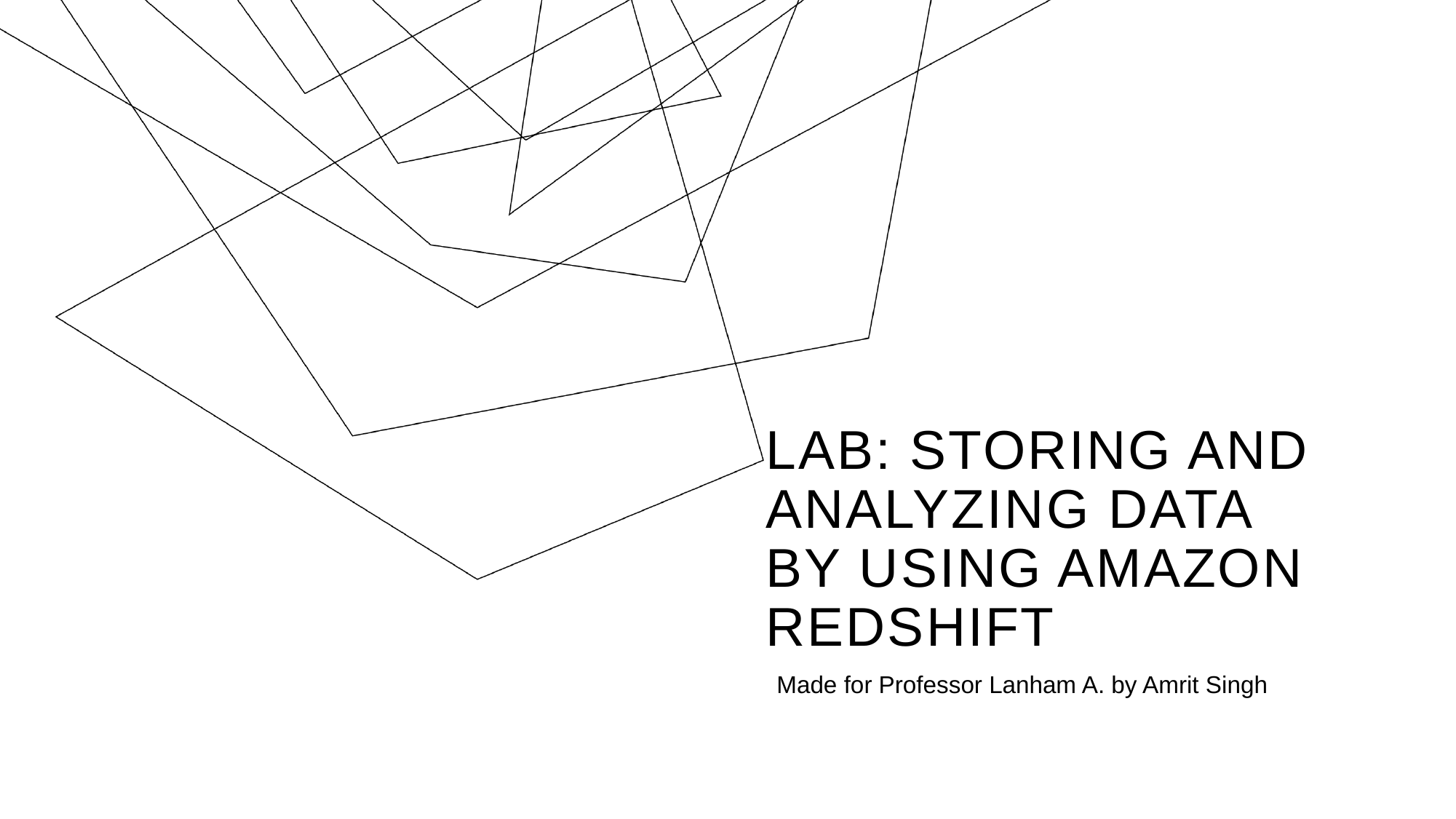

# Lab: Storing and Analyzing Data by Using Amazon Redshift
Made for Professor Lanham A. by Amrit Singh